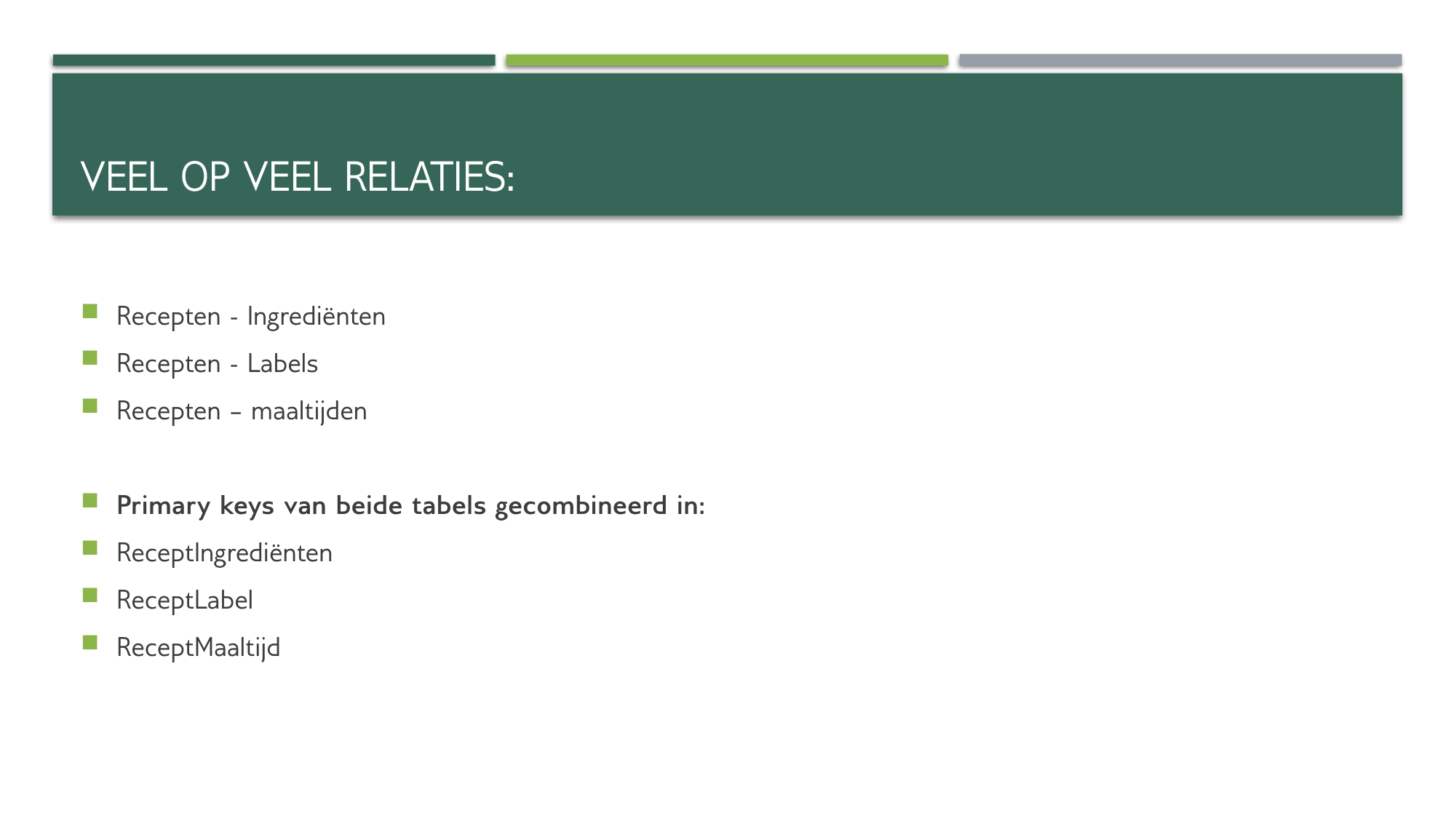

# Veel op veel relaties:
Recepten - Ingrediënten
Recepten - Labels
Recepten – maaltijden

Primary keys van beide tabels gecombineerd in:
ReceptIngrediënten
ReceptLabel
ReceptMaaltijd